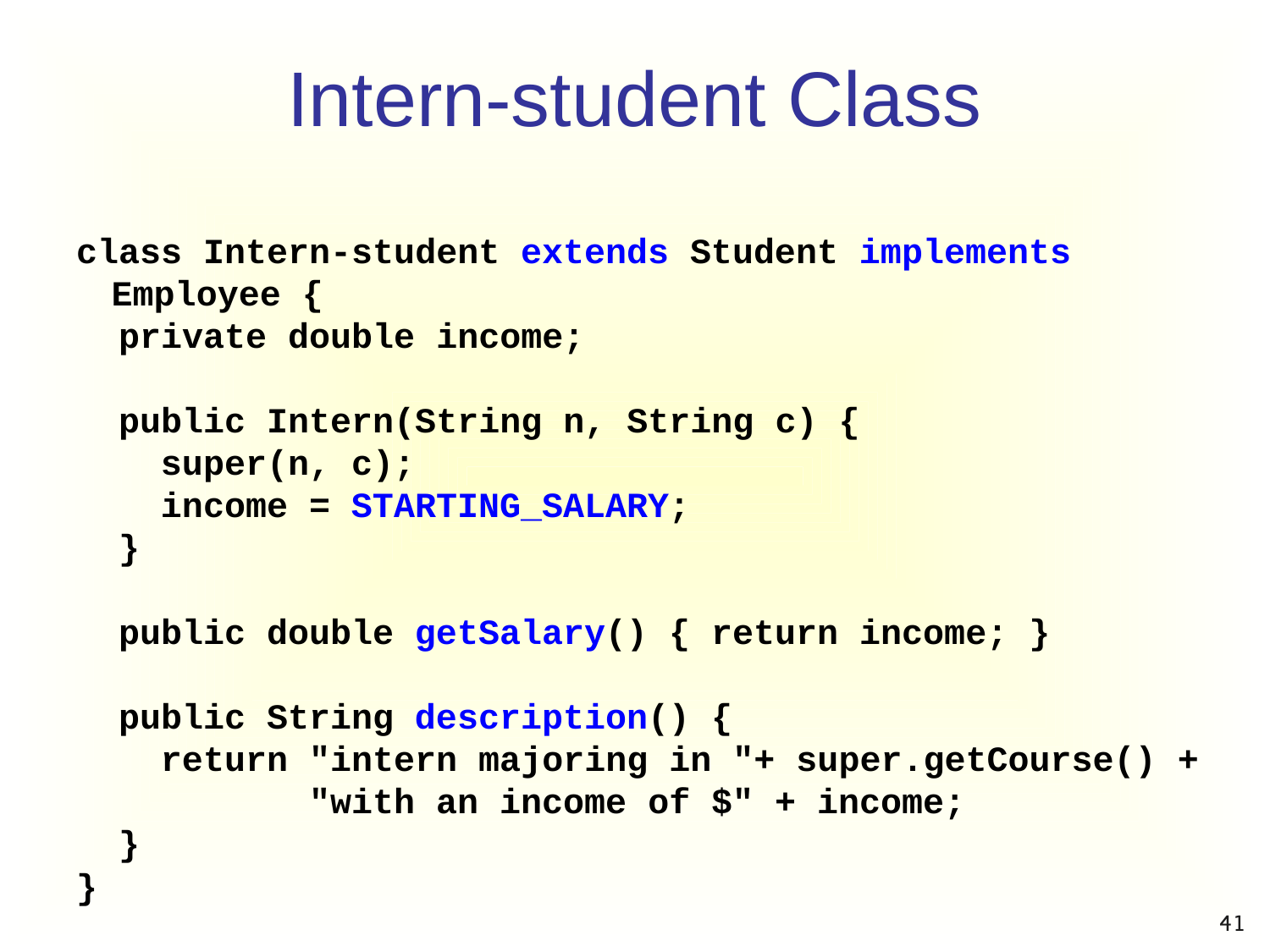

Intern-student Class
class Intern-student extends Student implements Employee {
  private double income;

  public Intern(String n, String c) {
    super(n, c);
    income = STARTING_SALARY;
  }

  public double getSalary() { return income; }

  public String description() {
    return "intern majoring in "+ super.getCourse() +
           "with an income of $" + income;
  }
}
41